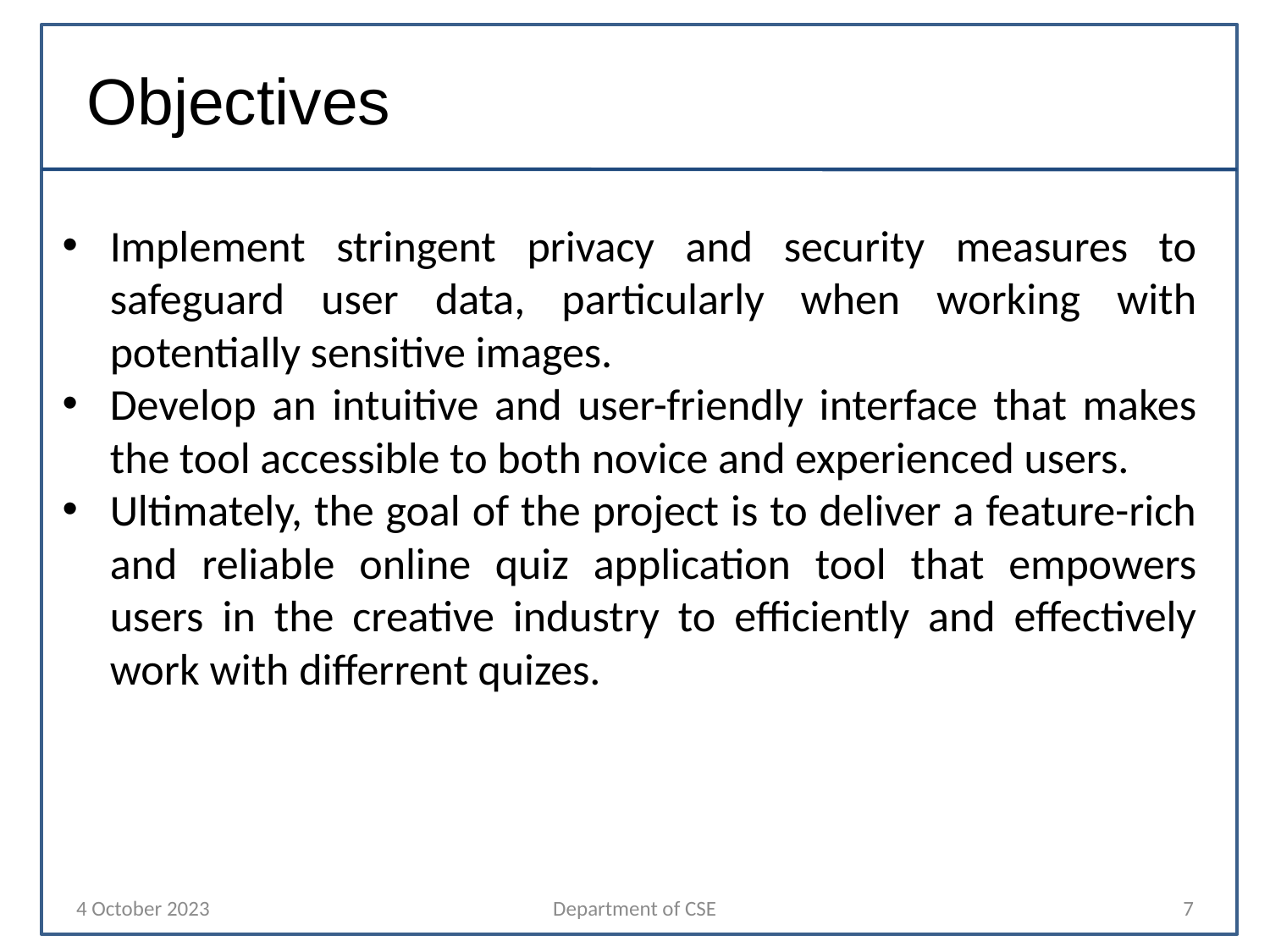

Objectives
Implement stringent privacy and security measures to safeguard user data, particularly when working with potentially sensitive images.
Develop an intuitive and user-friendly interface that makes the tool accessible to both novice and experienced users.
Ultimately, the goal of the project is to deliver a feature-rich and reliable online quiz application tool that empowers users in the creative industry to efficiently and effectively work with differrent quizes.

4 October 2023
Department of CSE
7